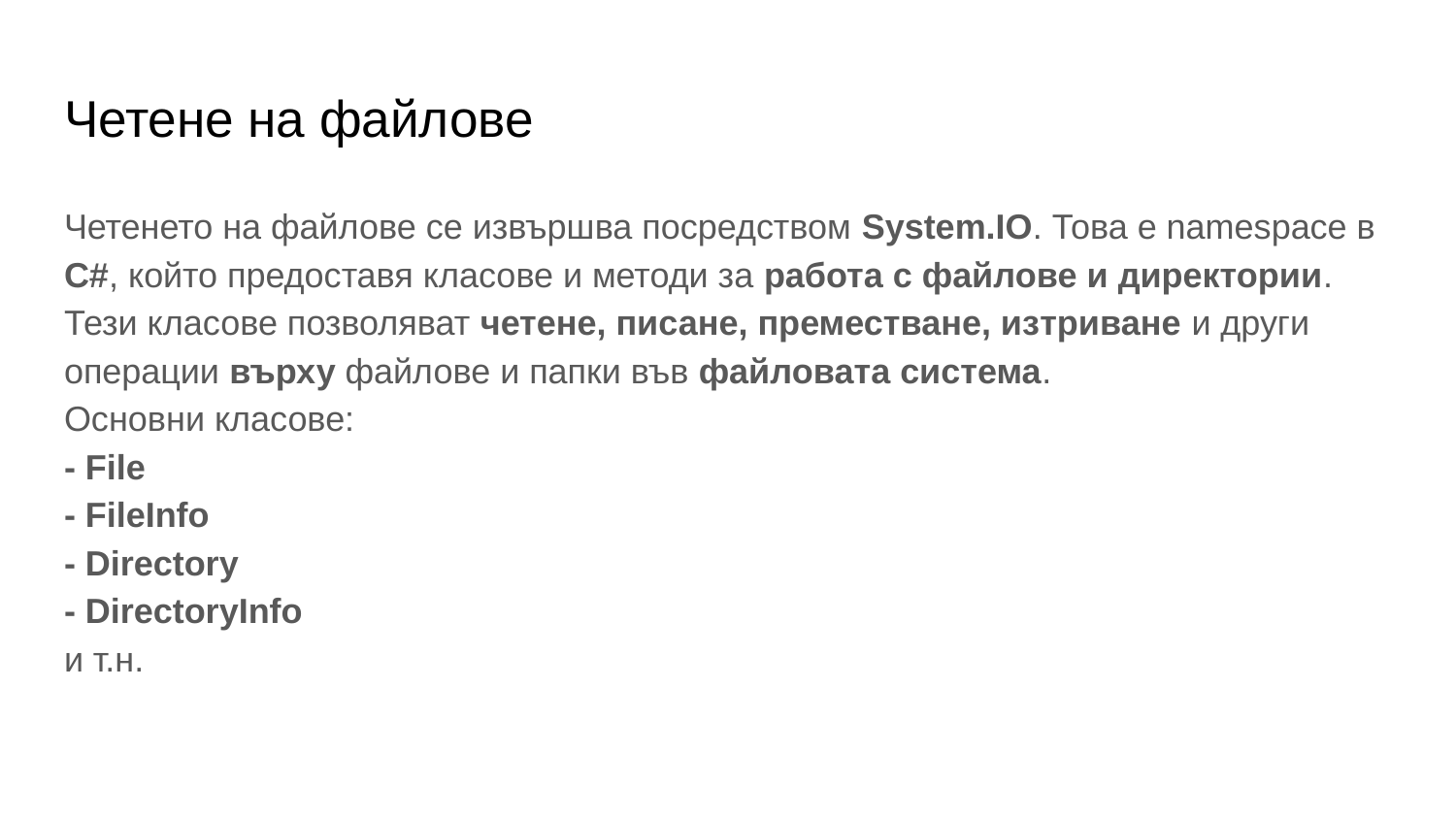

# Четене на файлове
Четенето на файлове се извършва посредством System.IO. Това е namespace в C#, който предоставя класове и методи за работа с файлове и директории. Тези класове позволяват четене, писане, преместване, изтриване и други операции върху файлове и папки във файловата система.
Основни класове:
- File
- FileInfo
- Directory
- DirectoryInfo
и т.н.